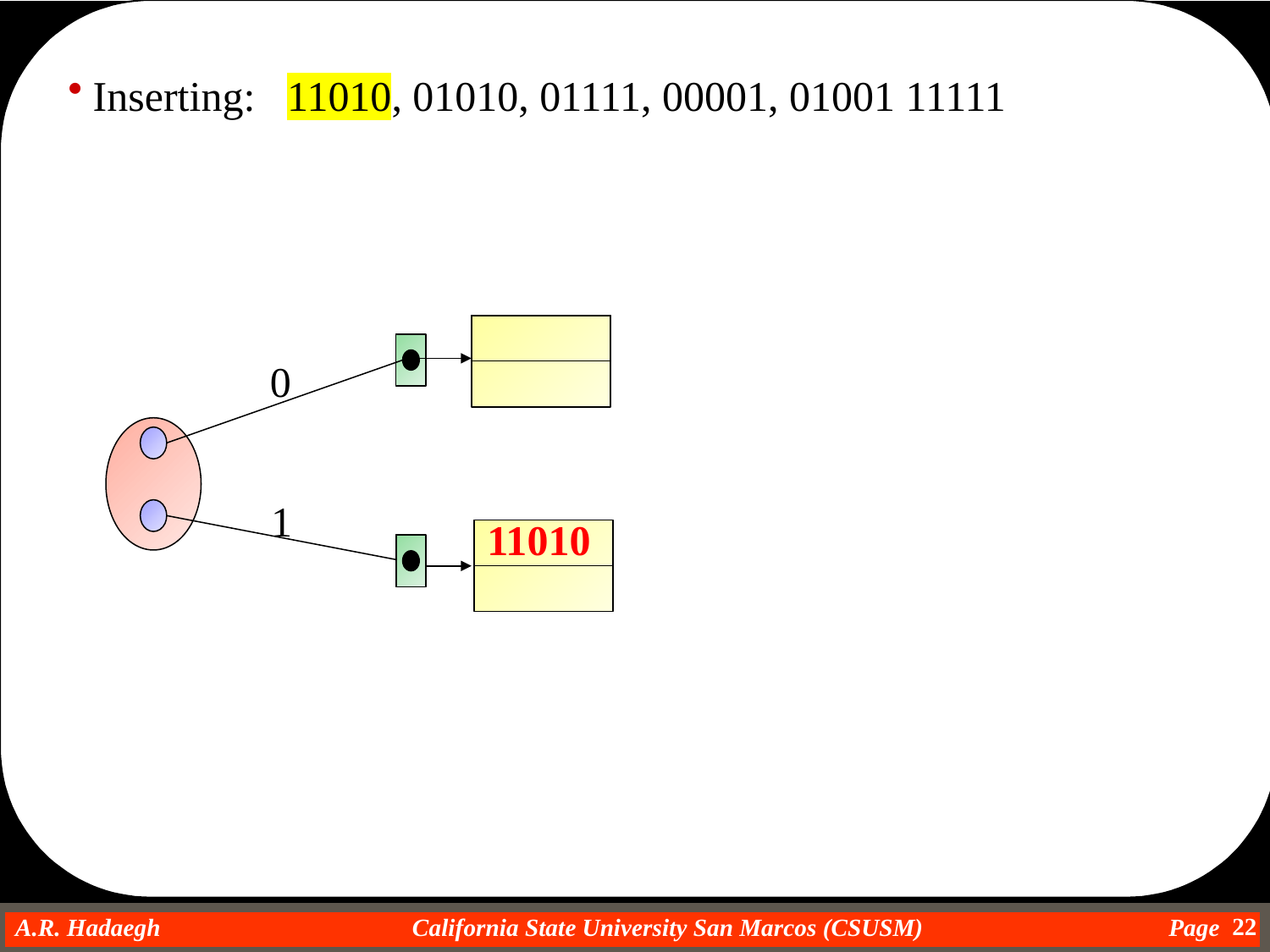

Inserting:   11010, 01010, 01111, 00001, 01001 11111

0

1
11010

22